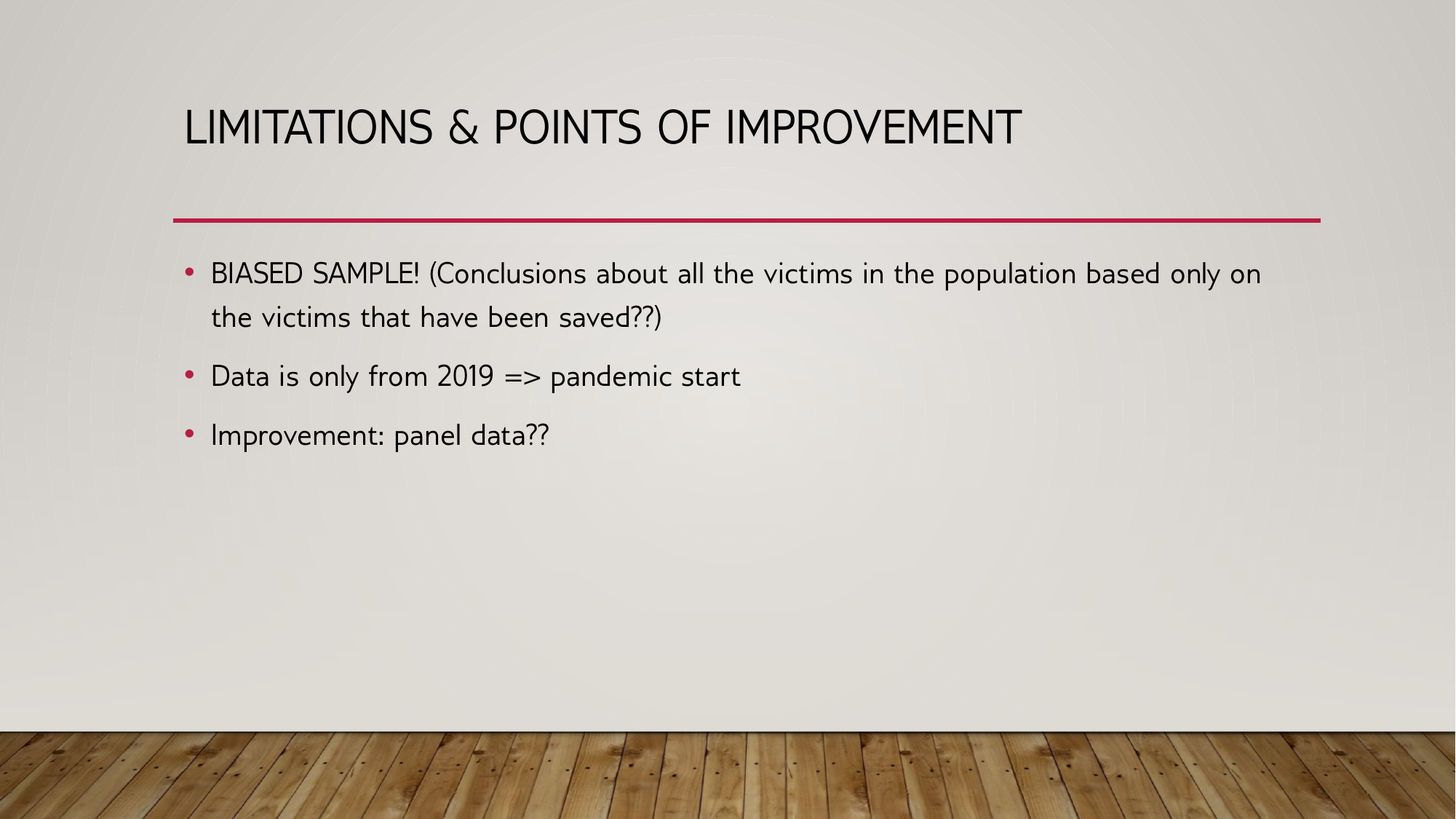

# LIMITATIONS & POINTS OF IMPROVEMENT
BIASED SAMPLE! (Conclusions about all the victims in the population based only on the victims that have been saved??)
Data is only from 2019 => pandemic start
Improvement: panel data??